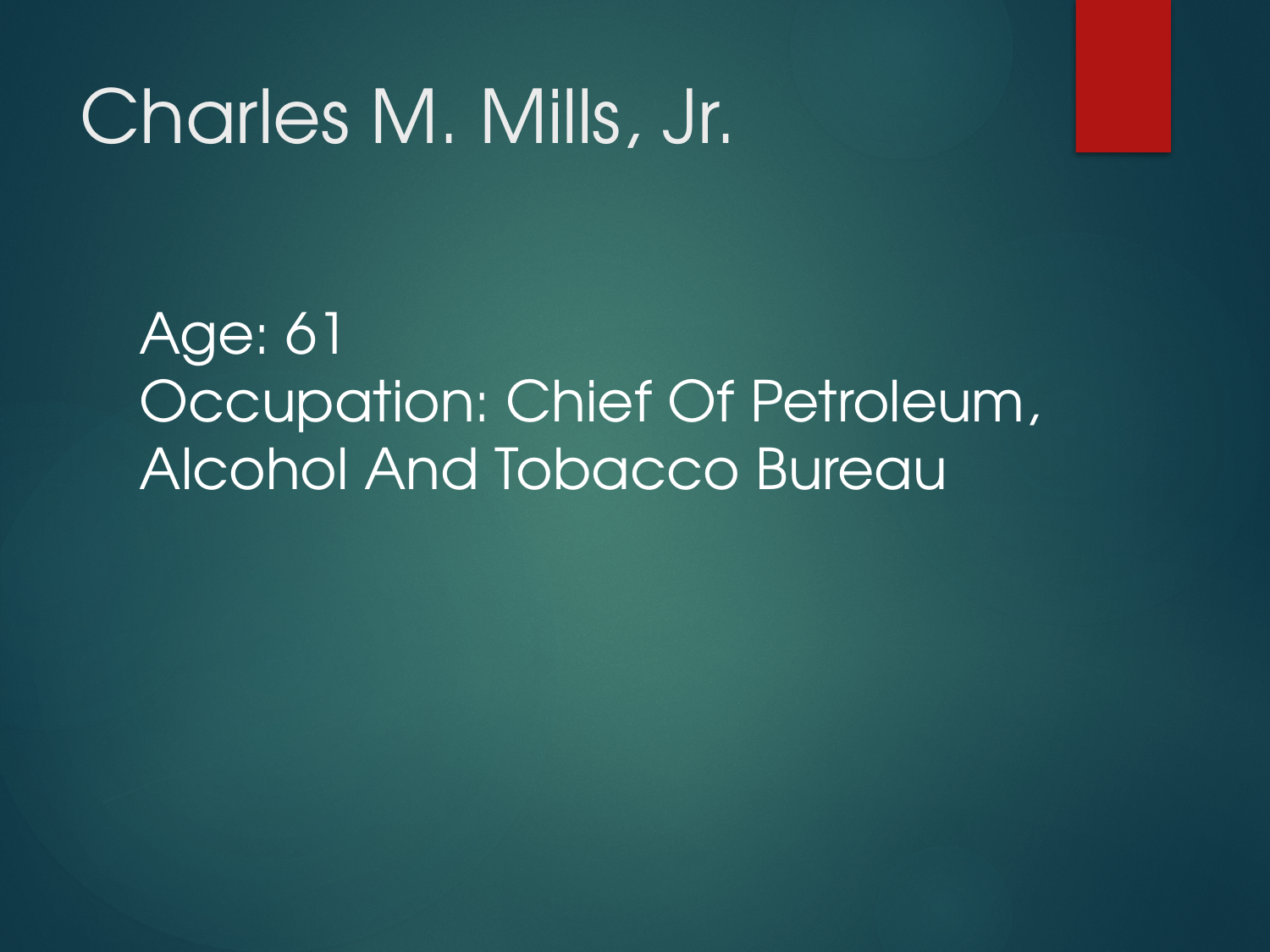

# Charles M. Mills, Jr.

Age: 61
Occupation: Chief Of Petroleum, Alcohol And Tobacco Bureau